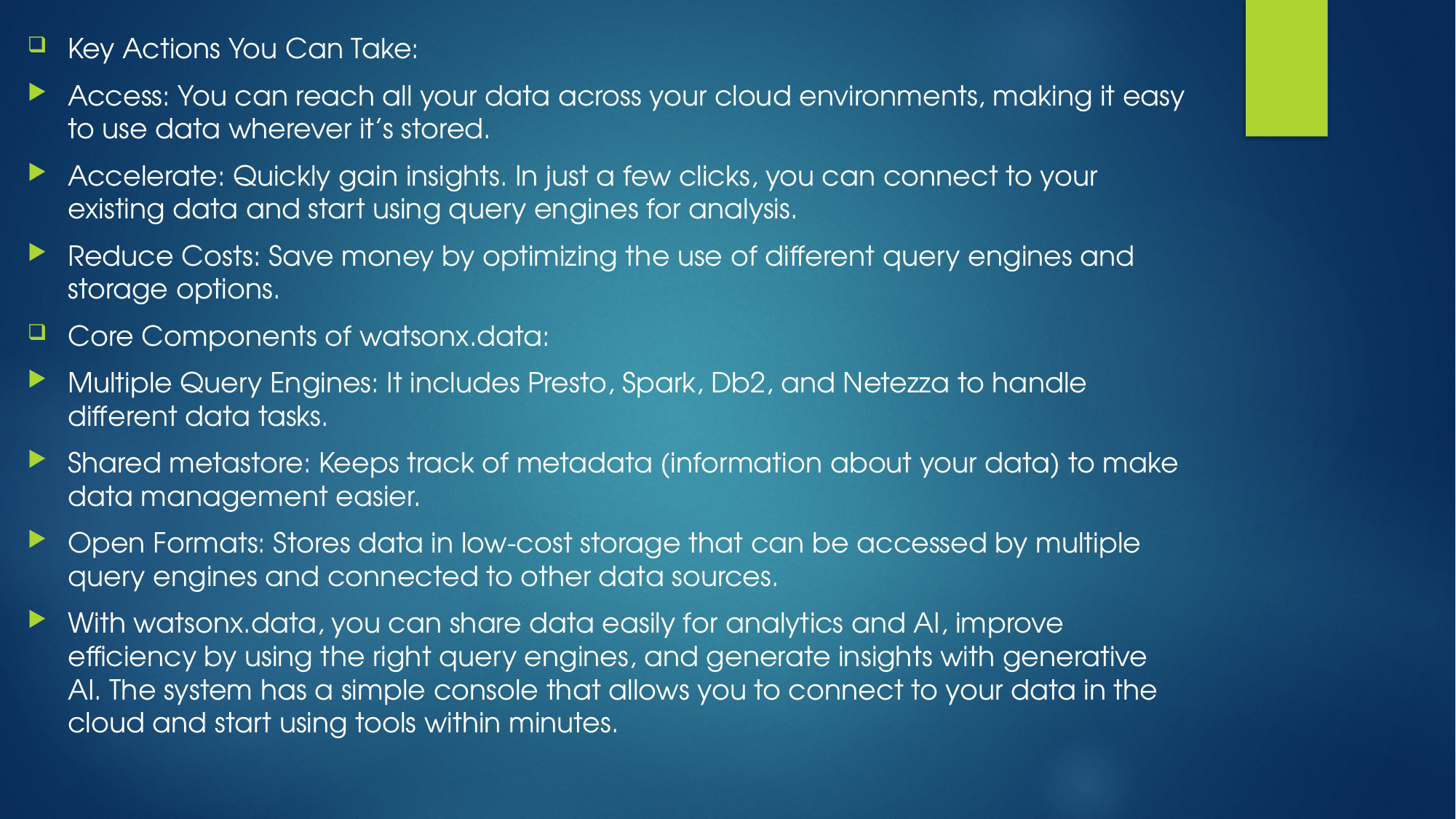

Key Actions You Can Take:
Access: You can reach all your data across your cloud environments, making it easy to use data wherever it’s stored.
Accelerate: Quickly gain insights. In just a few clicks, you can connect to your existing data and start using query engines for analysis.
Reduce Costs: Save money by optimizing the use of different query engines and storage options.
Core Components of watsonx.data:
Multiple Query Engines: It includes Presto, Spark, Db2, and Netezza to handle different data tasks.
Shared metastore: Keeps track of metadata (information about your data) to make data management easier.
Open Formats: Stores data in low-cost storage that can be accessed by multiple query engines and connected to other data sources.
With watsonx.data, you can share data easily for analytics and AI, improve efficiency by using the right query engines, and generate insights with generative AI. The system has a simple console that allows you to connect to your data in the cloud and start using tools within minutes.